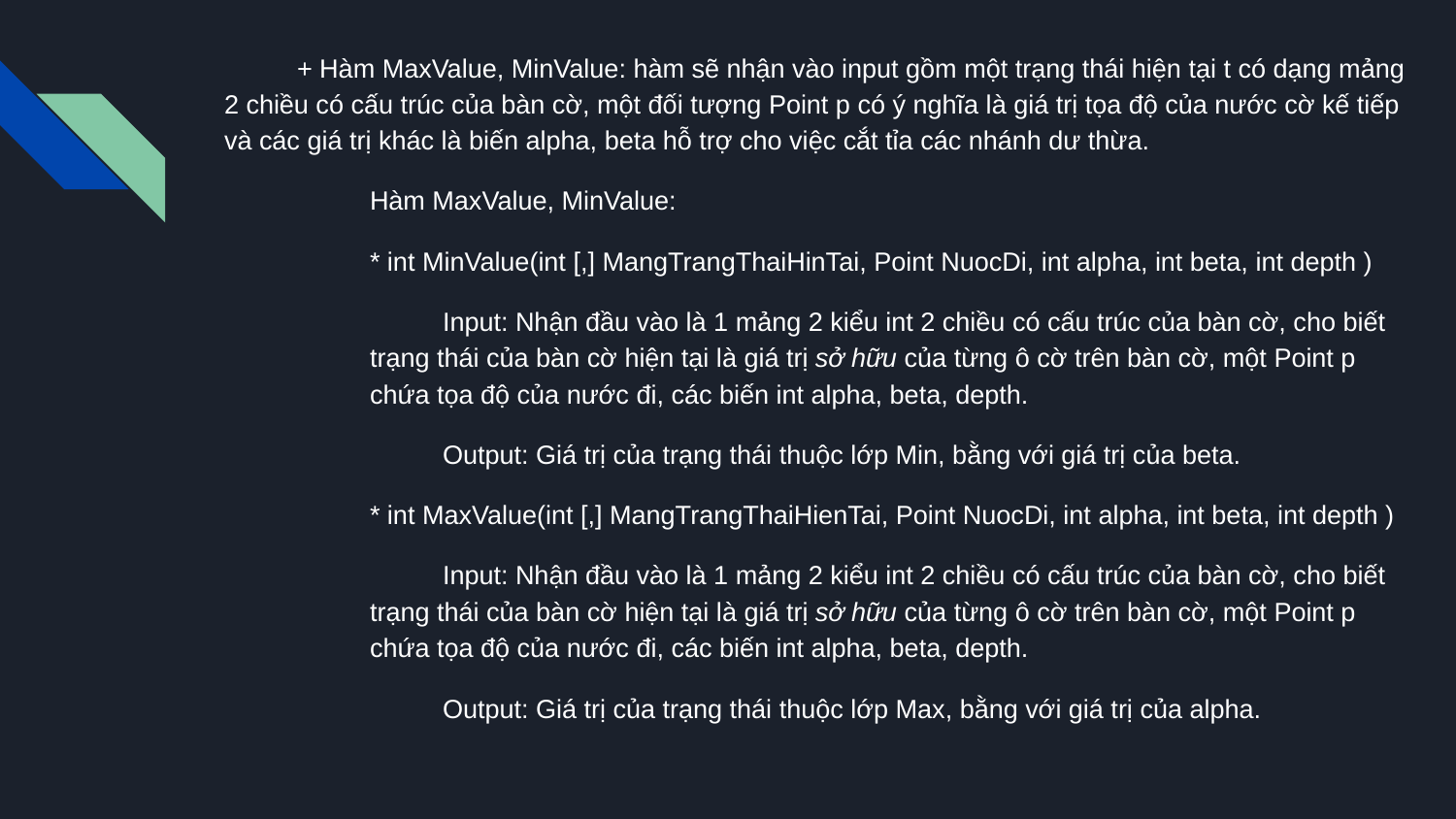

+ Hàm MaxValue, MinValue: hàm sẽ nhận vào input gồm một trạng thái hiện tại t có dạng mảng 2 chiều có cấu trúc của bàn cờ, một đối tượng Point p có ý nghĩa là giá trị tọa độ của nước cờ kế tiếp và các giá trị khác là biến alpha, beta hỗ trợ cho việc cắt tỉa các nhánh dư thừa.
Hàm MaxValue, MinValue:
* int MinValue(int [,] MangTrangThaiHinTai, Point NuocDi, int alpha, int beta, int depth )
Input: Nhận đầu vào là 1 mảng 2 kiểu int 2 chiều có cấu trúc của bàn cờ, cho biết trạng thái của bàn cờ hiện tại là giá trị sở hữu của từng ô cờ trên bàn cờ, một Point p chứa tọa độ của nước đi, các biến int alpha, beta, depth.
Output: Giá trị của trạng thái thuộc lớp Min, bằng với giá trị của beta.
* int MaxValue(int [,] MangTrangThaiHienTai, Point NuocDi, int alpha, int beta, int depth )
Input: Nhận đầu vào là 1 mảng 2 kiểu int 2 chiều có cấu trúc của bàn cờ, cho biết trạng thái của bàn cờ hiện tại là giá trị sở hữu của từng ô cờ trên bàn cờ, một Point p chứa tọa độ của nước đi, các biến int alpha, beta, depth.
Output: Giá trị của trạng thái thuộc lớp Max, bằng với giá trị của alpha.